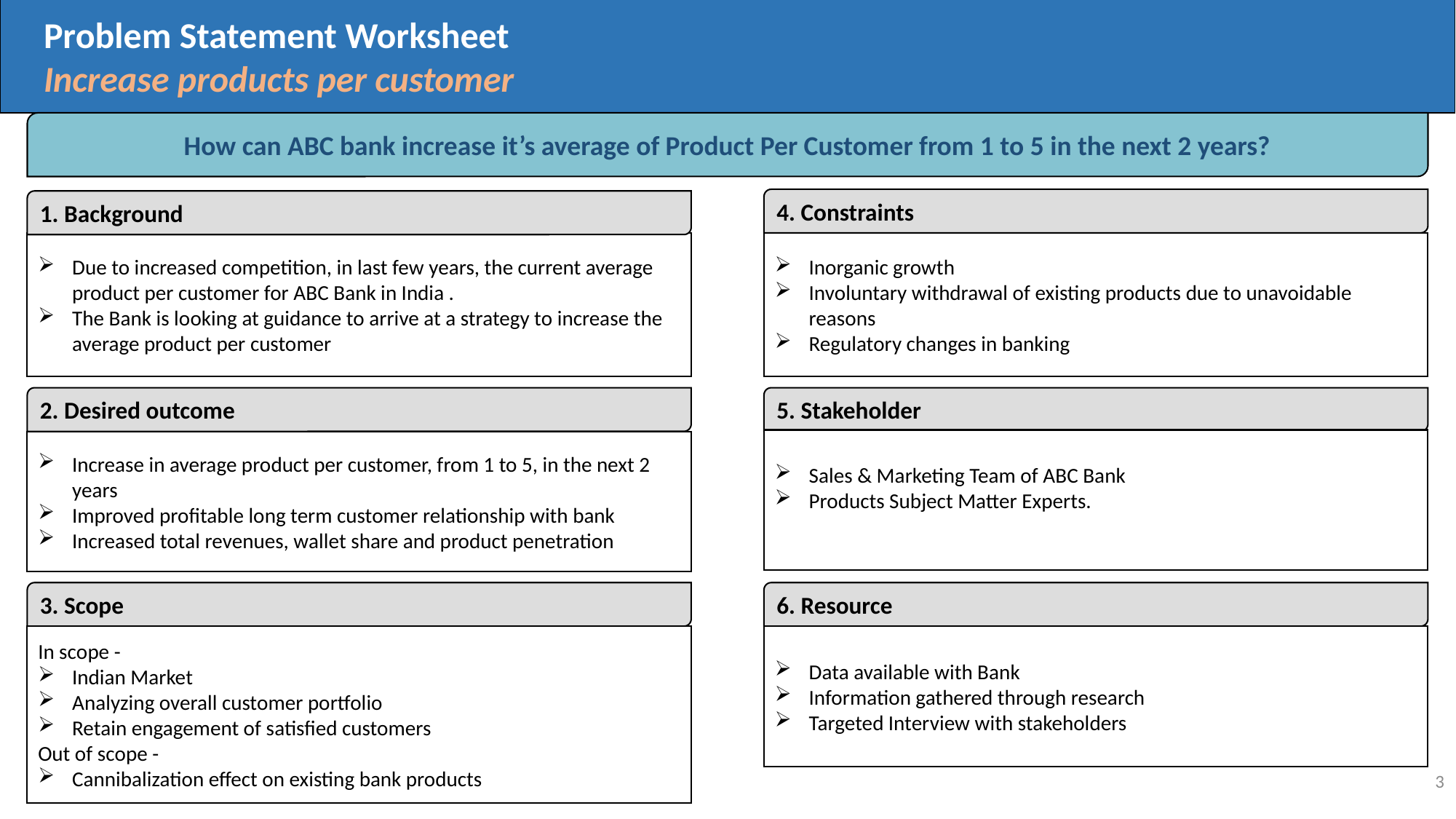

Problem Statement Worksheet
Increase products per customer
How can ABC bank increase it’s average of Product Per Customer from 1 to 5 in the next 2 years?
4. Constraints
1. Background
Due to increased competition, in last few years, the current average product per customer for ABC Bank in India .
The Bank is looking at guidance to arrive at a strategy to increase the average product per customer
Inorganic growth
Involuntary withdrawal of existing products due to unavoidable reasons
Regulatory changes in banking
2. Desired outcome
5. Stakeholder
Sales & Marketing Team of ABC Bank
Products Subject Matter Experts.

Increase in average product per customer, from 1 to 5, in the next 2 years
Improved profitable long term customer relationship with bank
Increased total revenues, wallet share and product penetration
3. Scope
6. Resource

In scope -
Indian Market
Analyzing overall customer portfolio
Retain engagement of satisfied customers
Out of scope -
Cannibalization effect on existing bank products

Data available with Bank
Information gathered through research
Targeted Interview with stakeholders

3